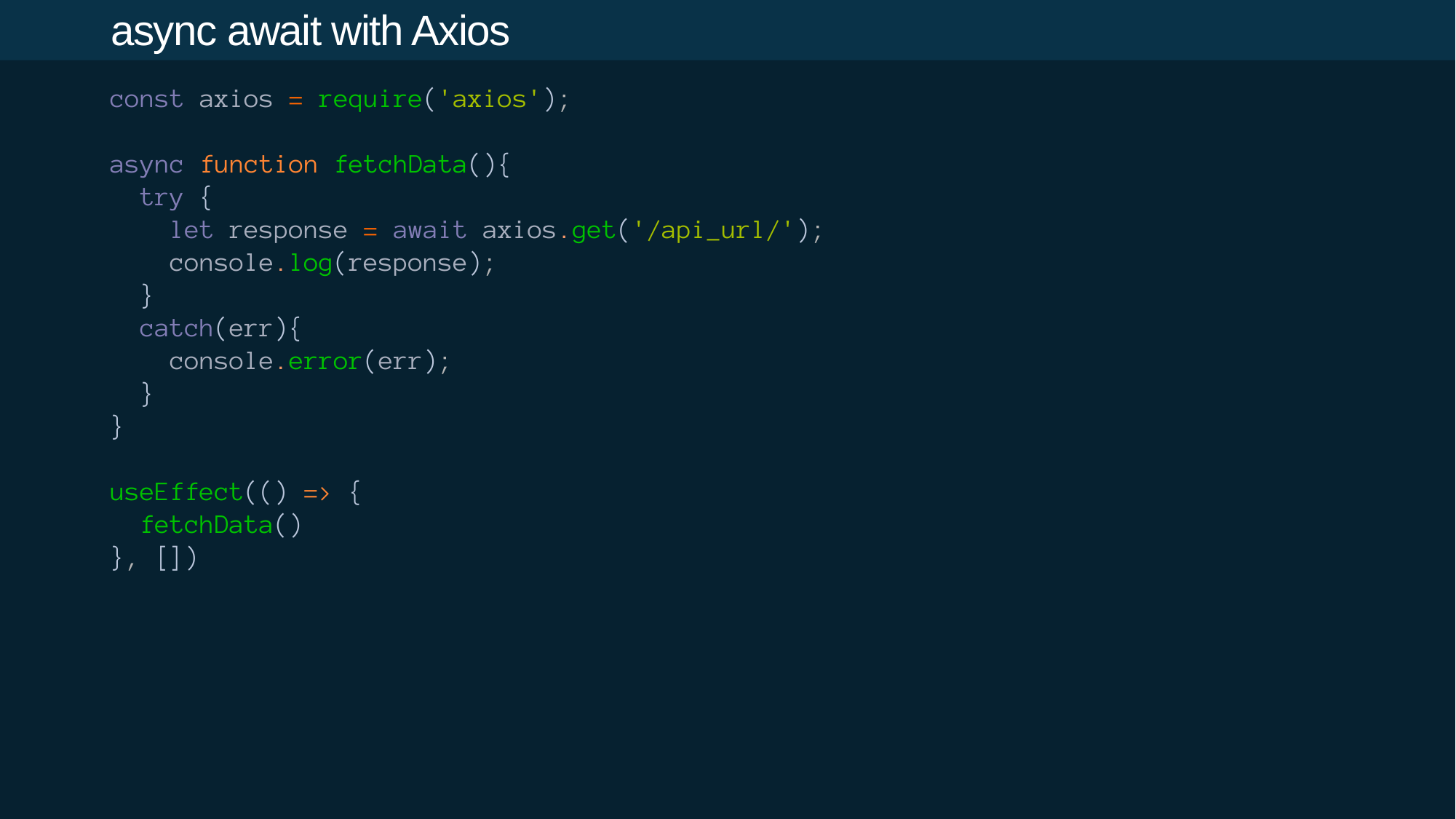

# async await with Axios
const axios = require('axios');
async function fetchData(){
  try {
    let response = await axios.get('/api_url/');
    console.log(response);
  }
  catch(err){
    console.error(err);
  }
}
useEffect(() => {
  fetchData()
}, [])